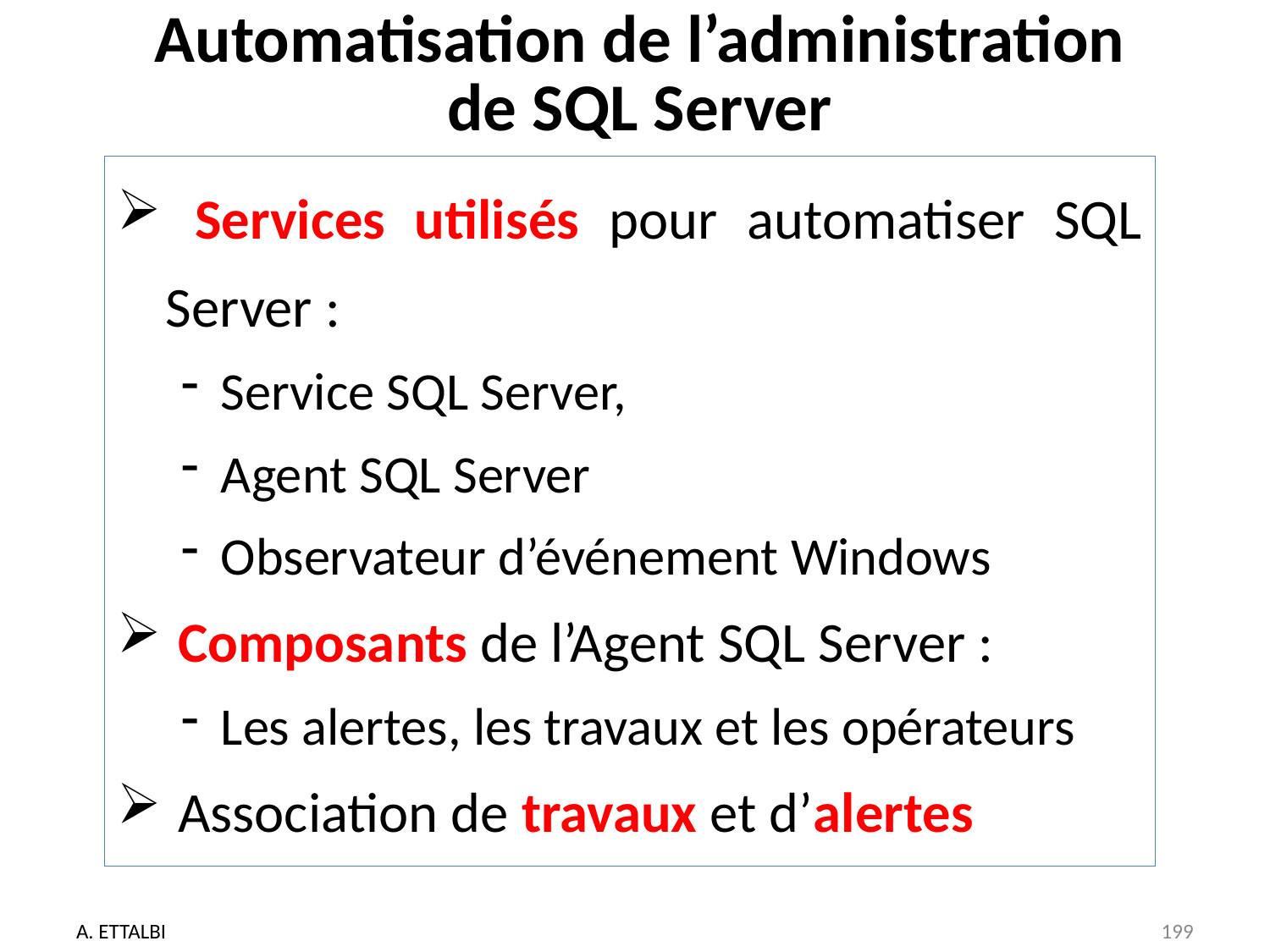

# Automatisation de l’administration de SQL Server
 Services utilisés pour automatiser SQL Server :
Service SQL Server,
Agent SQL Server
Observateur d’événement Windows
 Composants de l’Agent SQL Server :
Les alertes, les travaux et les opérateurs
 Association de travaux et d’alertes
A. ETTALBI
199